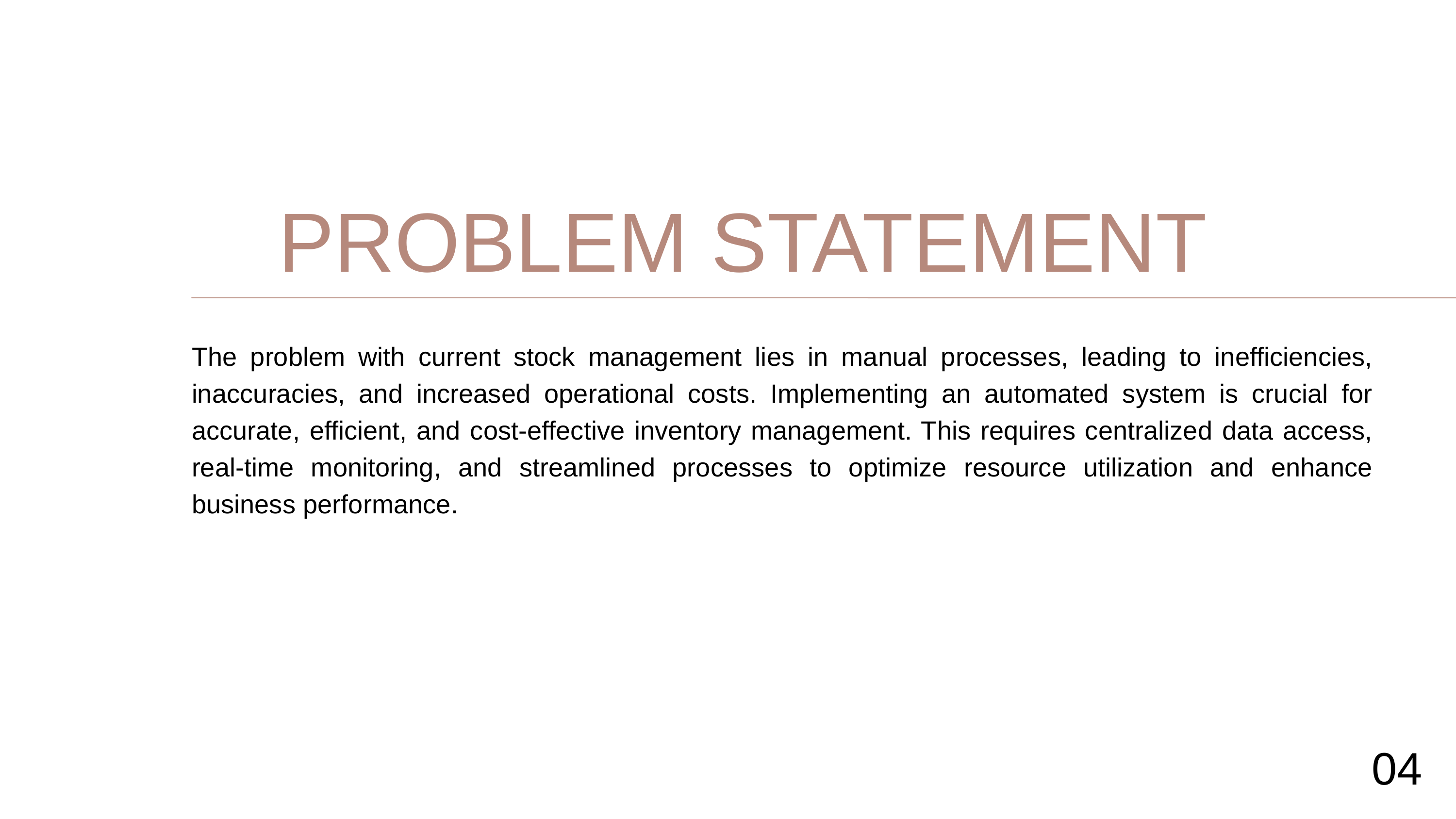

PROBLEM STATEMENT

The problem with current stock management lies in manual processes, leading to inefficiencies, inaccuracies, and increased operational costs. Implementing an automated system is crucial for accurate, efficient, and cost-effective inventory management. This requires centralized data access, real-time monitoring, and streamlined processes to optimize resource utilization and enhance business performance.
04